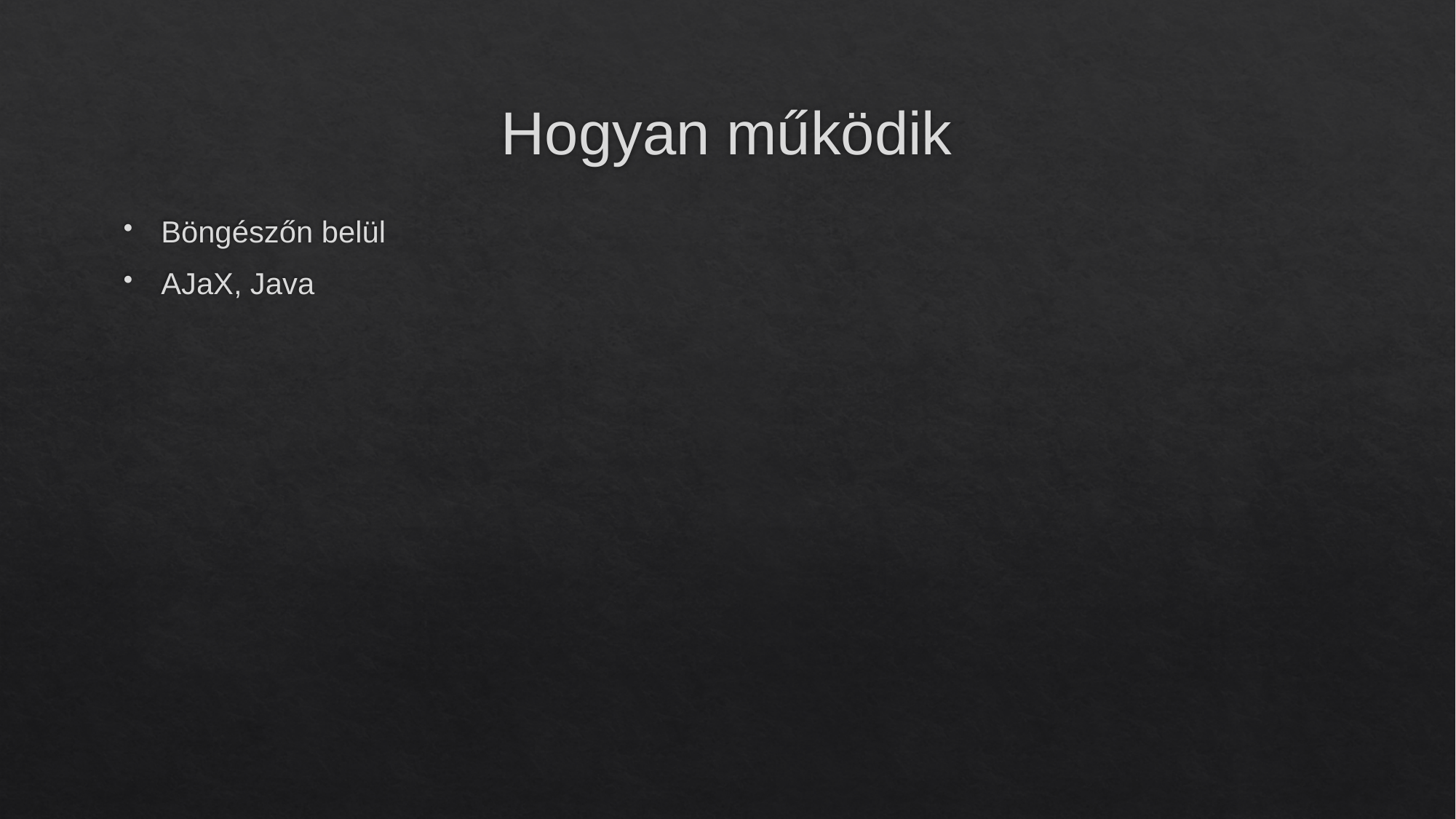

# Hogyan működik
Böngészőn belül
AJaX, Java